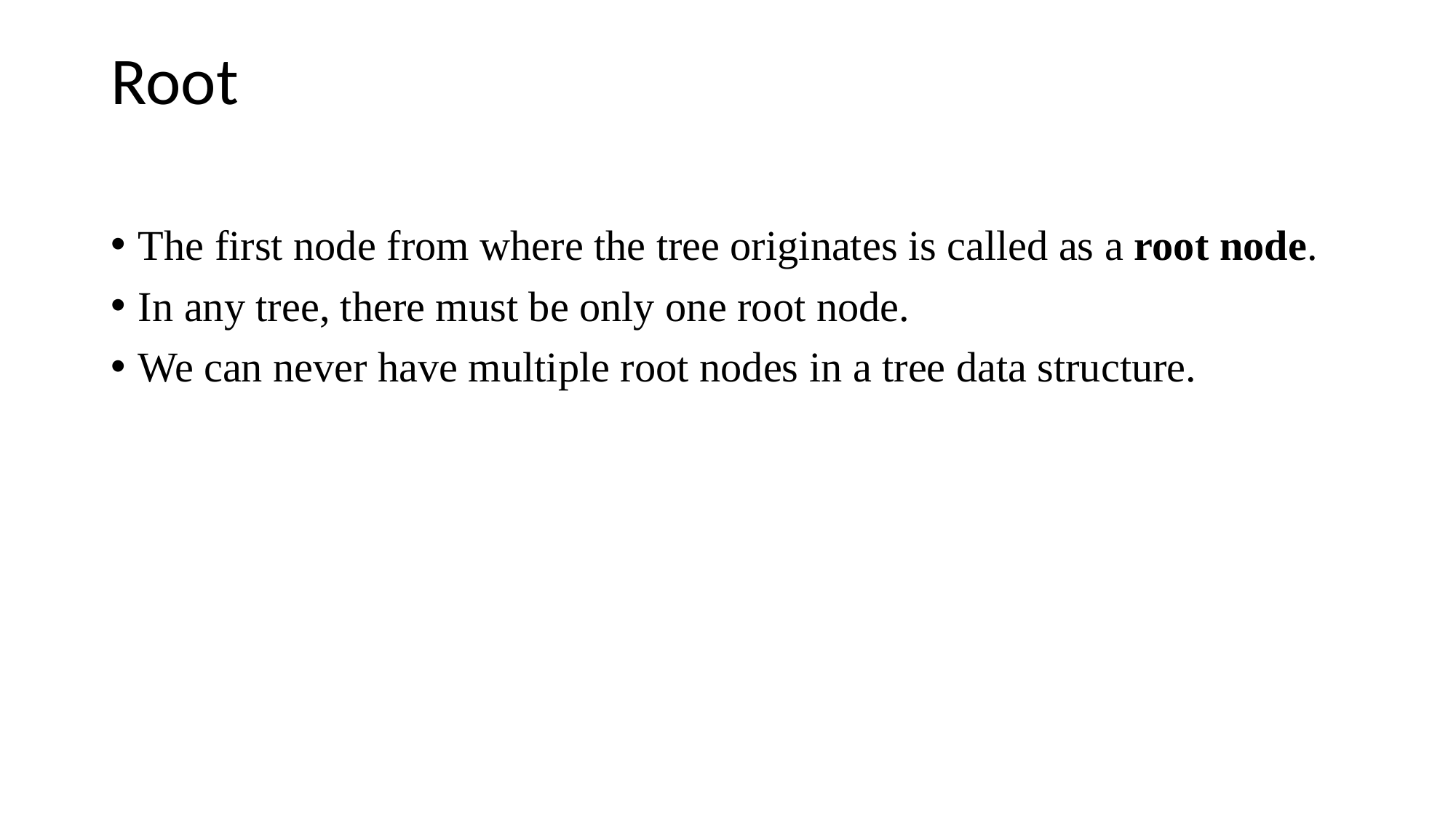

# Root
The first node from where the tree originates is called as a root node.
In any tree, there must be only one root node.
We can never have multiple root nodes in a tree data structure.